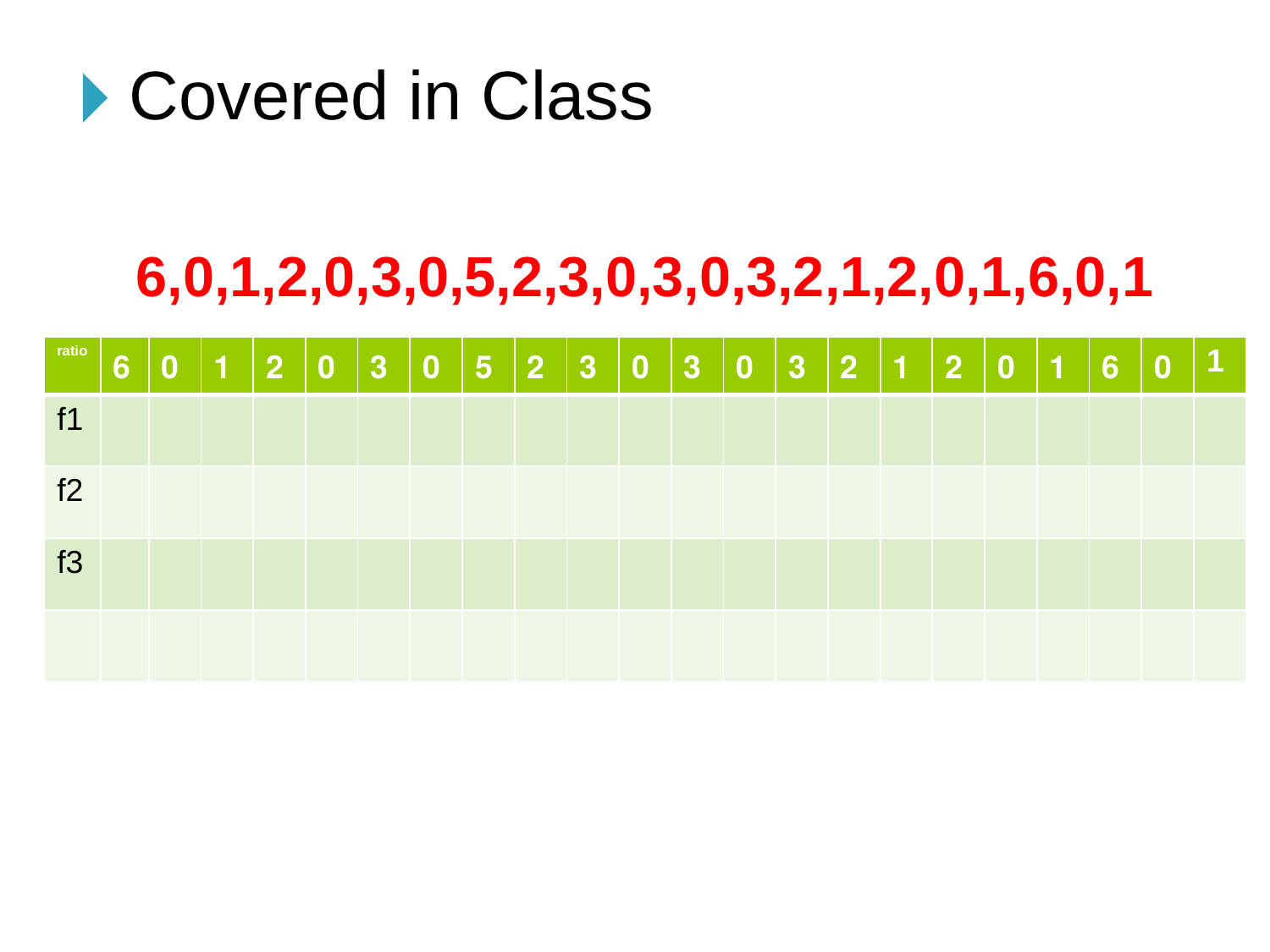

Covered in Class
# 6,0,1,2,0,3,0,5,2,3,0,3,0,3,2,1,2,0,1,6,0,1
| ratio | 6 | 0 | 1 | 2 | 0 | 3 | 0 | 5 | 2 | 3 | 0 | 3 | 0 | 3 | 2 | 1 | 2 | 0 | 1 | 6 | 0 | 1 |
| --- | --- | --- | --- | --- | --- | --- | --- | --- | --- | --- | --- | --- | --- | --- | --- | --- | --- | --- | --- | --- | --- | --- |
| f1 |  |  |  |  |  |  |  |  |  |  |  |  |  |  |  |  |  |  |  |  |  |  |
| f2 |  |  |  |  |  |  |  |  |  |  |  |  |  |  |  |  |  |  |  |  |  |  |
| f3 |  |  |  |  |  |  |  |  |  |  |  |  |  |  |  |  |  |  |  |  |  |  |
|  |  |  |  |  |  |  |  |  |  |  |  |  |  |  |  |  |  |  |  |  |  |  |